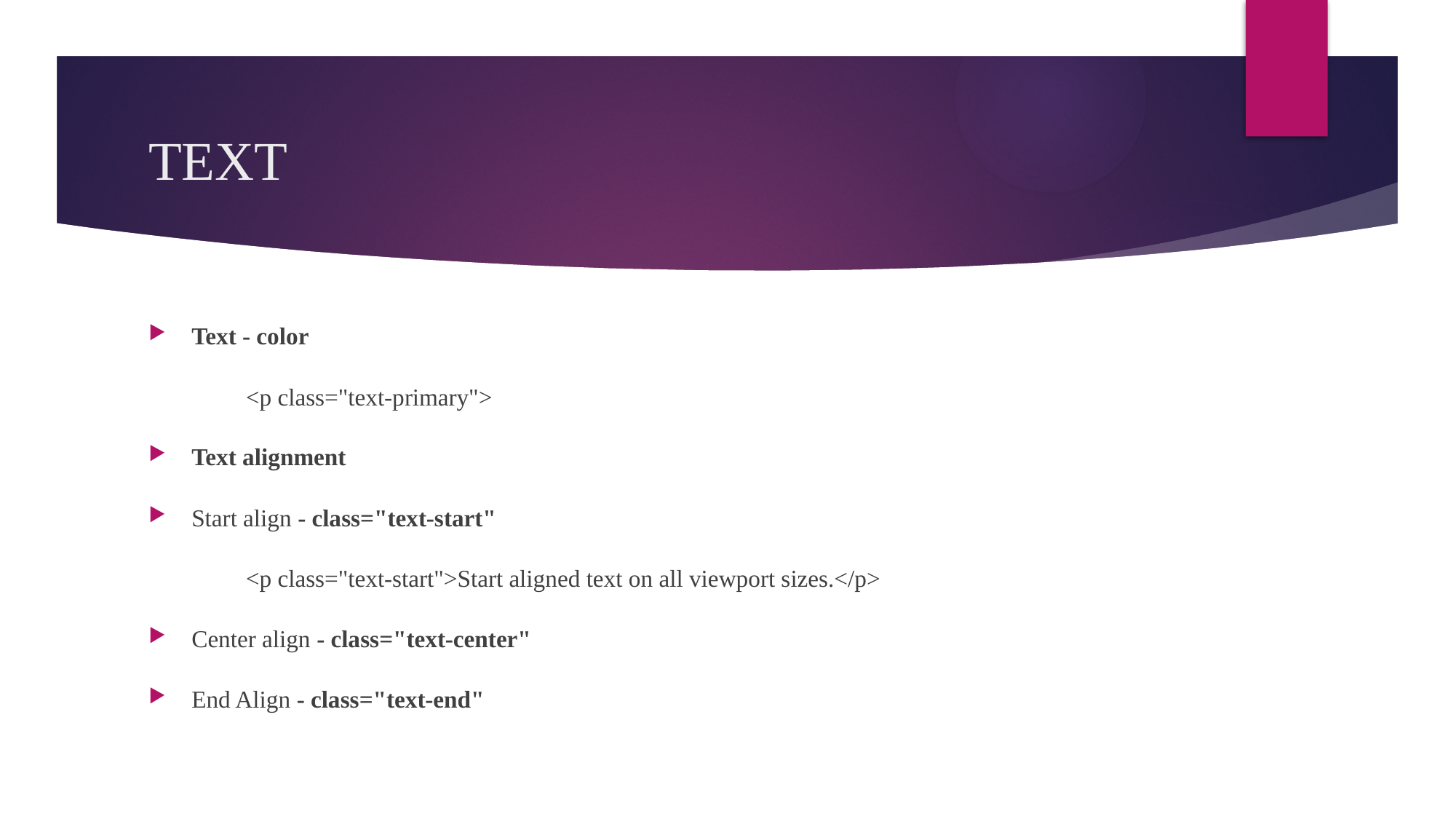

# TEXT
Text - color
		<p class="text-primary">
Text alignment
Start align - class="text-start"
	<p class="text-start">Start aligned text on all viewport sizes.</p>
Center align - class="text-center"
End Align - class="text-end"